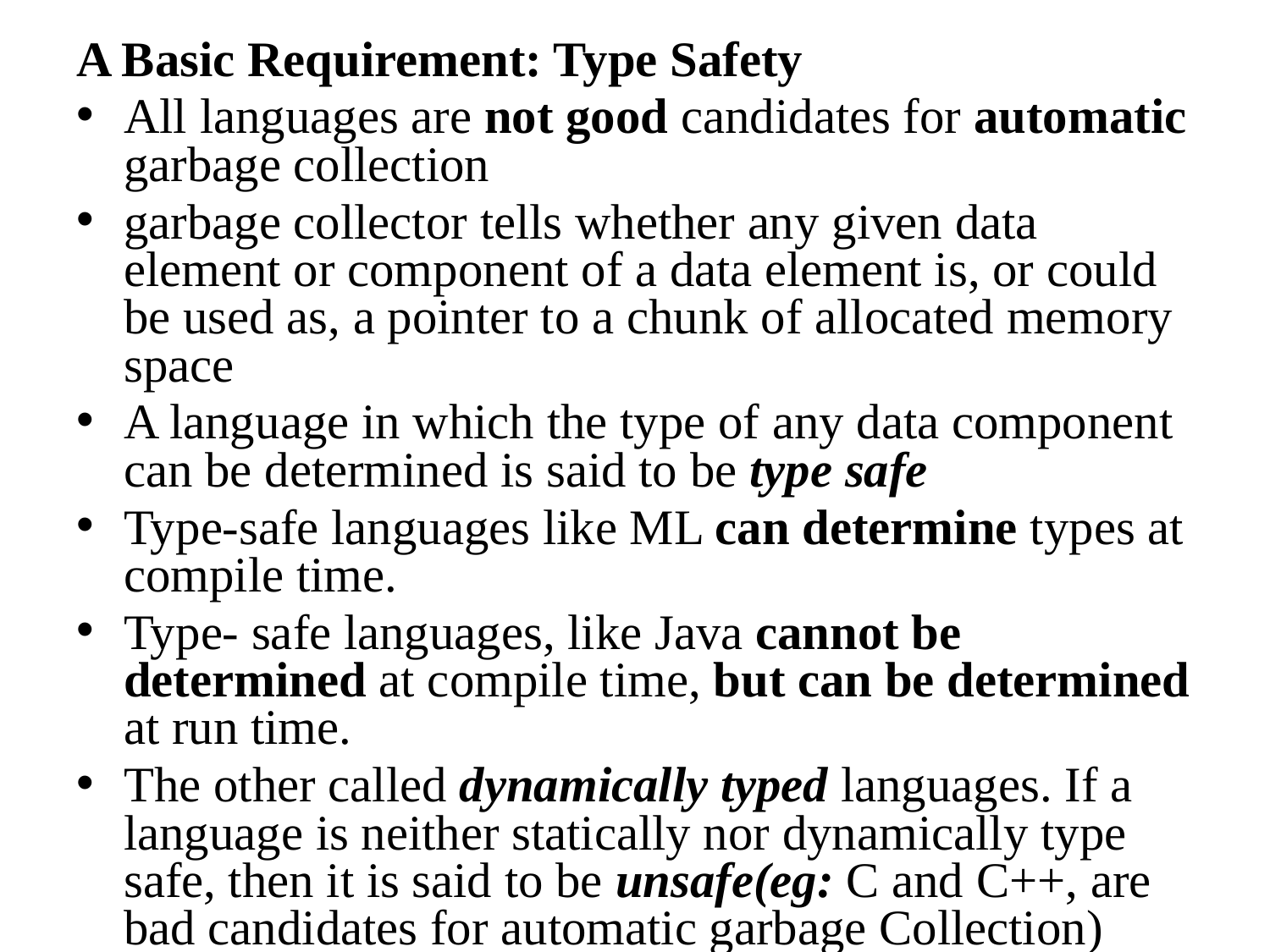

A Basic Requirement: Type Safety
All languages are not good candidates for automatic garbage collection
garbage collector tells whether any given data element or component of a data element is, or could be used as, a pointer to a chunk of allocated memory space
A language in which the type of any data component can be determined is said to be type safe
Type-safe languages like ML can determine types at compile time.
Type- safe languages, like Java cannot be determined at compile time, but can be determined at run time.
The other called dynamically typed languages. If a language is neither statically nor dynamically type safe, then it is said to be unsafe(eg: C and C++, are bad candidates for automatic garbage Collection)